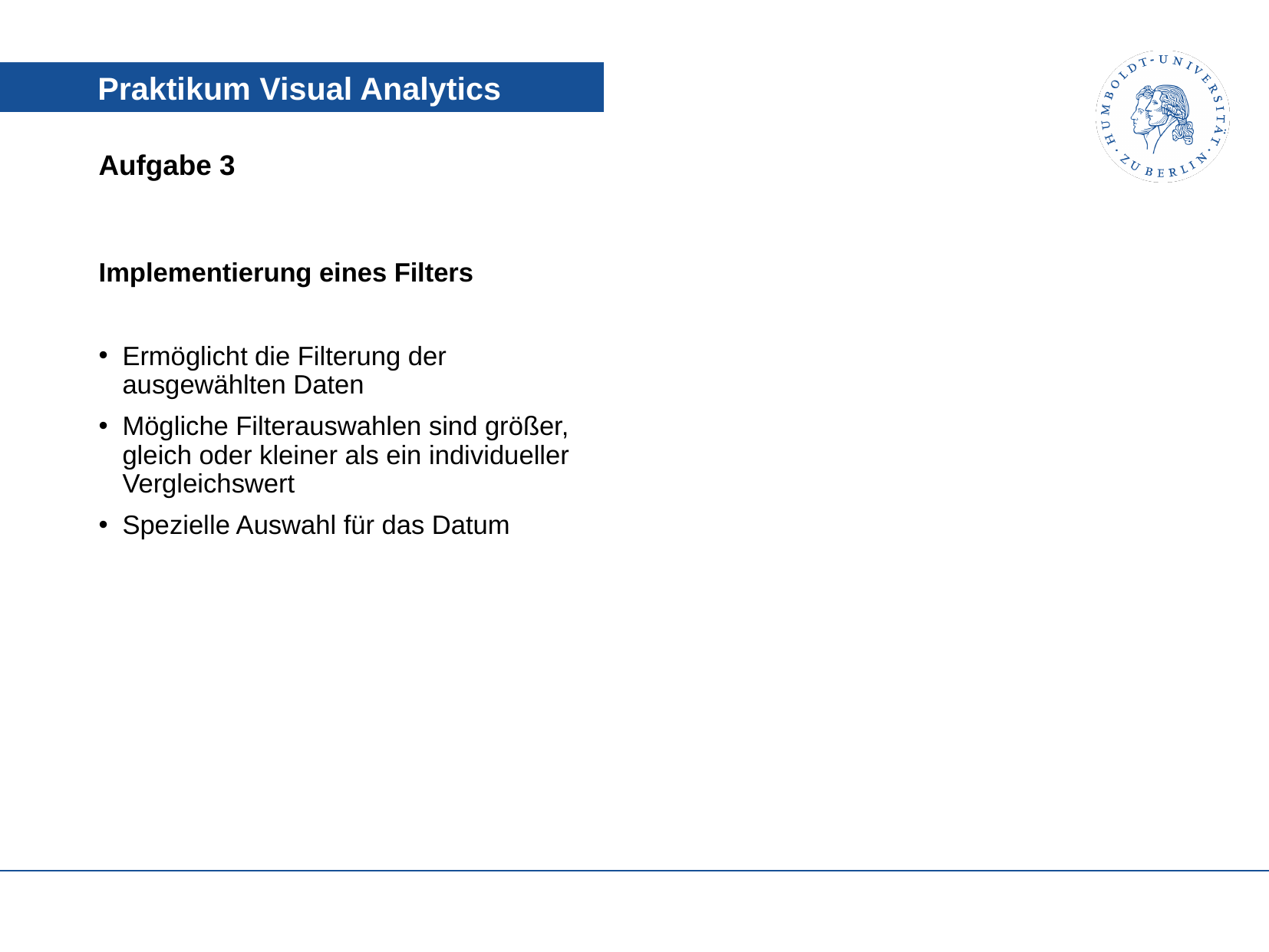

# Aufgabe 3
Implementierung eines Filters

Ermöglicht die Filterung der ausgewählten Daten
Mögliche Filterauswahlen sind größer, gleich oder kleiner als ein individueller Vergleichswert
Spezielle Auswahl für das Datum